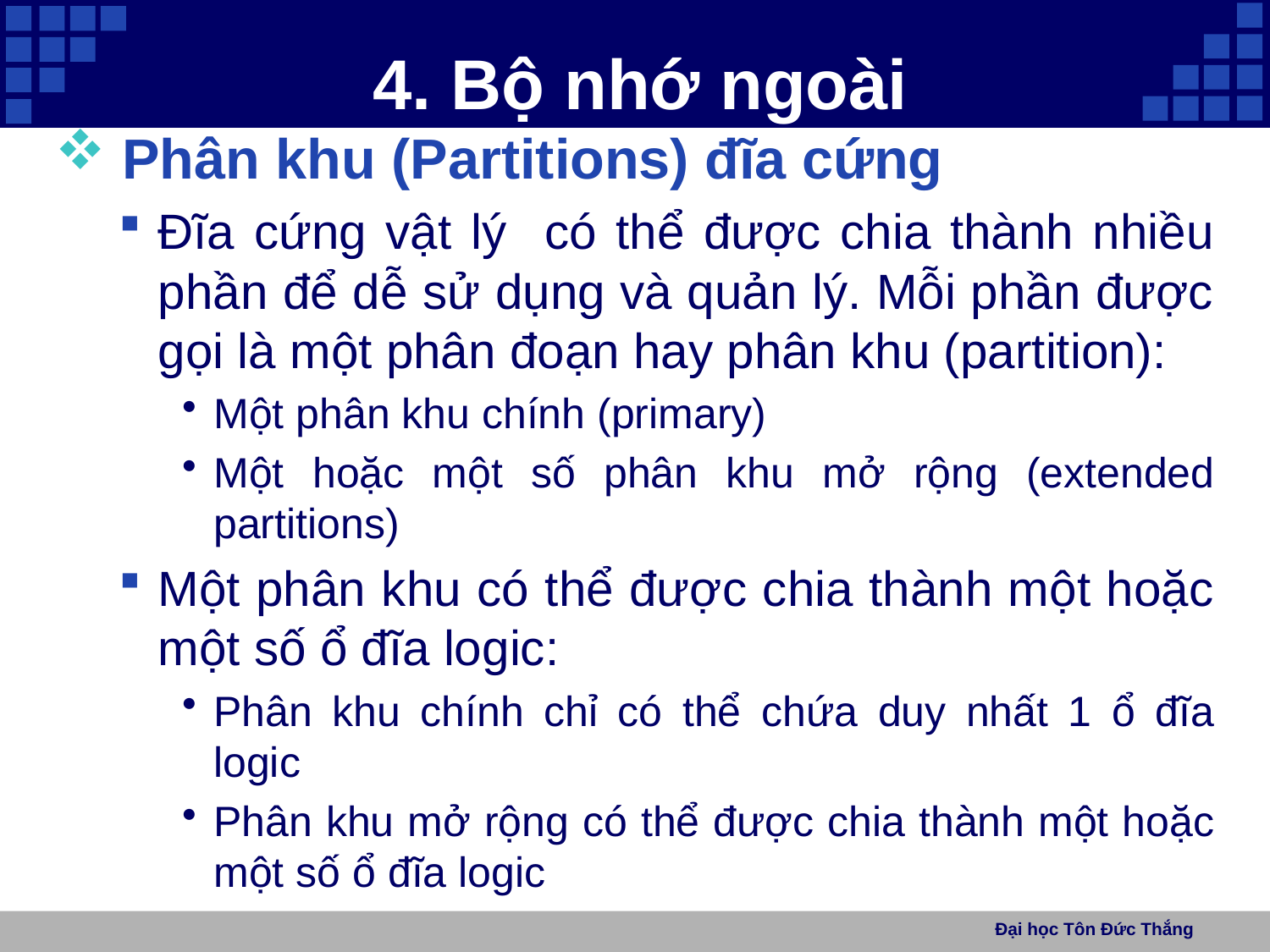

# 4. Bộ nhớ ngoài
 Phân khu (Partitions) đĩa cứng
Đĩa cứng vật lý  có thể được chia thành nhiều phần để dễ sử dụng và quản lý. Mỗi phần được gọi là một phân đoạn hay phân khu (partition):
Một phân khu chính (primary)
Một hoặc một số phân khu mở rộng (extended partitions)
Một phân khu có thể được chia thành một hoặc một số ổ đĩa logic:
Phân khu chính chỉ có thể chứa duy nhất 1 ổ đĩa logic
Phân khu mở rộng có thể được chia thành một hoặc một số ổ đĩa logic
Đại học Tôn Đức Thắng